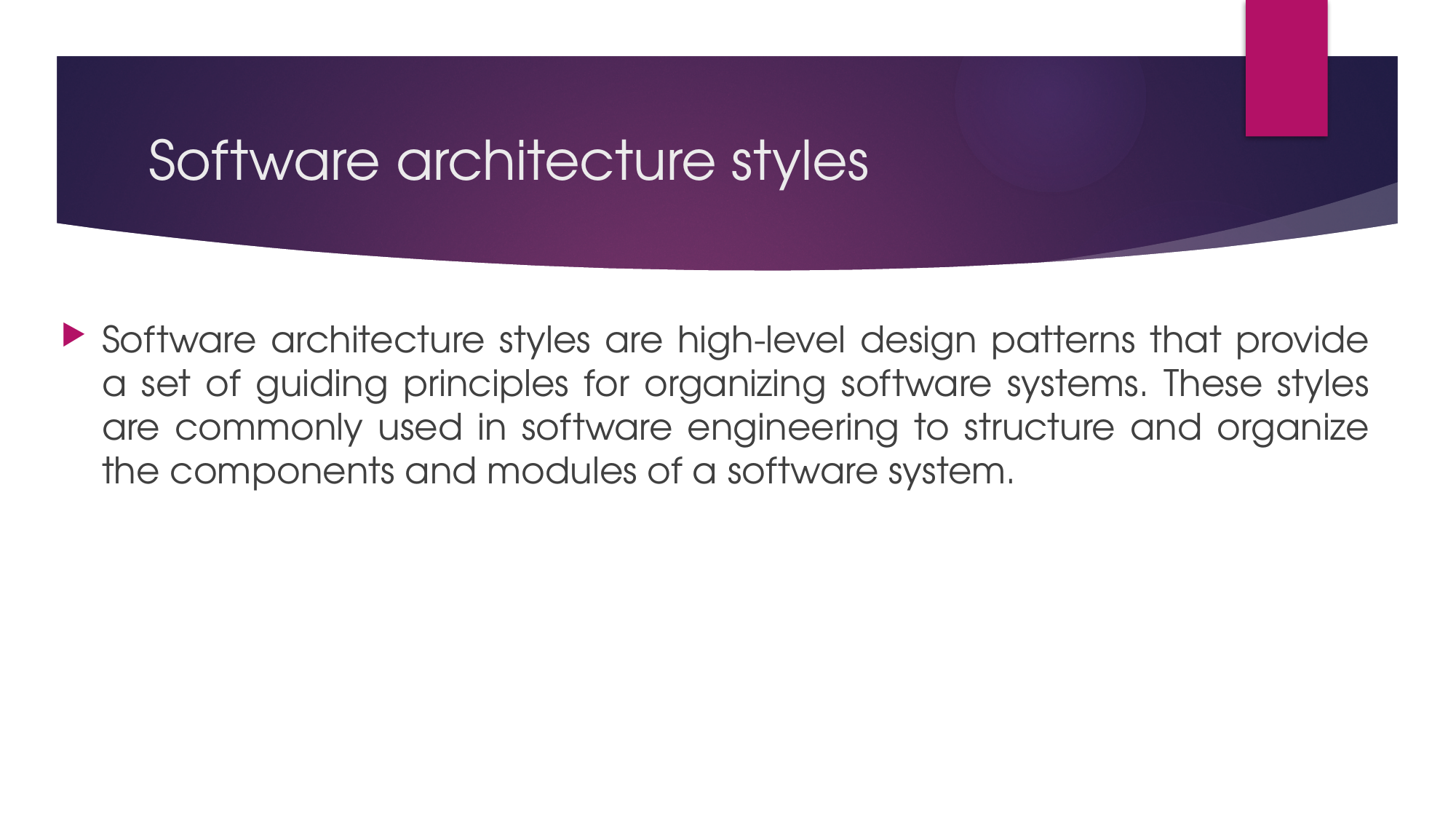

# Software architecture styles
Software architecture styles are high-level design patterns that provide a set of guiding principles for organizing software systems. These styles are commonly used in software engineering to structure and organize the components and modules of a software system.